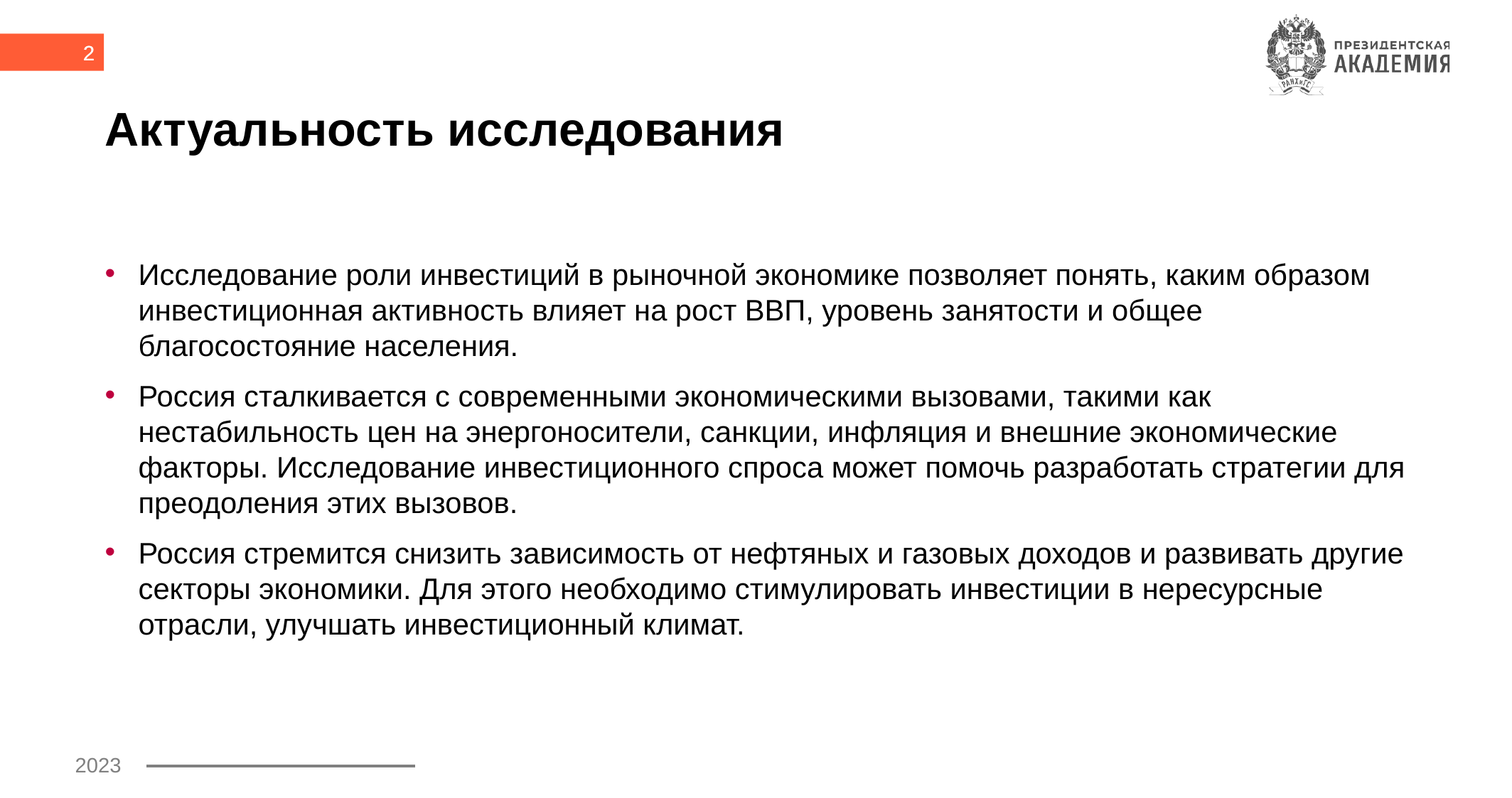

2
# Актуальность исследования
Исследование роли инвестиций в рыночной экономике позволяет понять, каким образом инвестиционная активность влияет на рост ВВП, уровень занятости и общее благосостояние населения.
Россия сталкивается с современными экономическими вызовами, такими как нестабильность цен на энергоносители, санкции, инфляция и внешние экономические факторы. Исследование инвестиционного спроса может помочь разработать стратегии для преодоления этих вызовов.
Россия стремится снизить зависимость от нефтяных и газовых доходов и развивать другие секторы экономики. Для этого необходимо стимулировать инвестиции в нересурсные отрасли, улучшать инвестиционный климат.